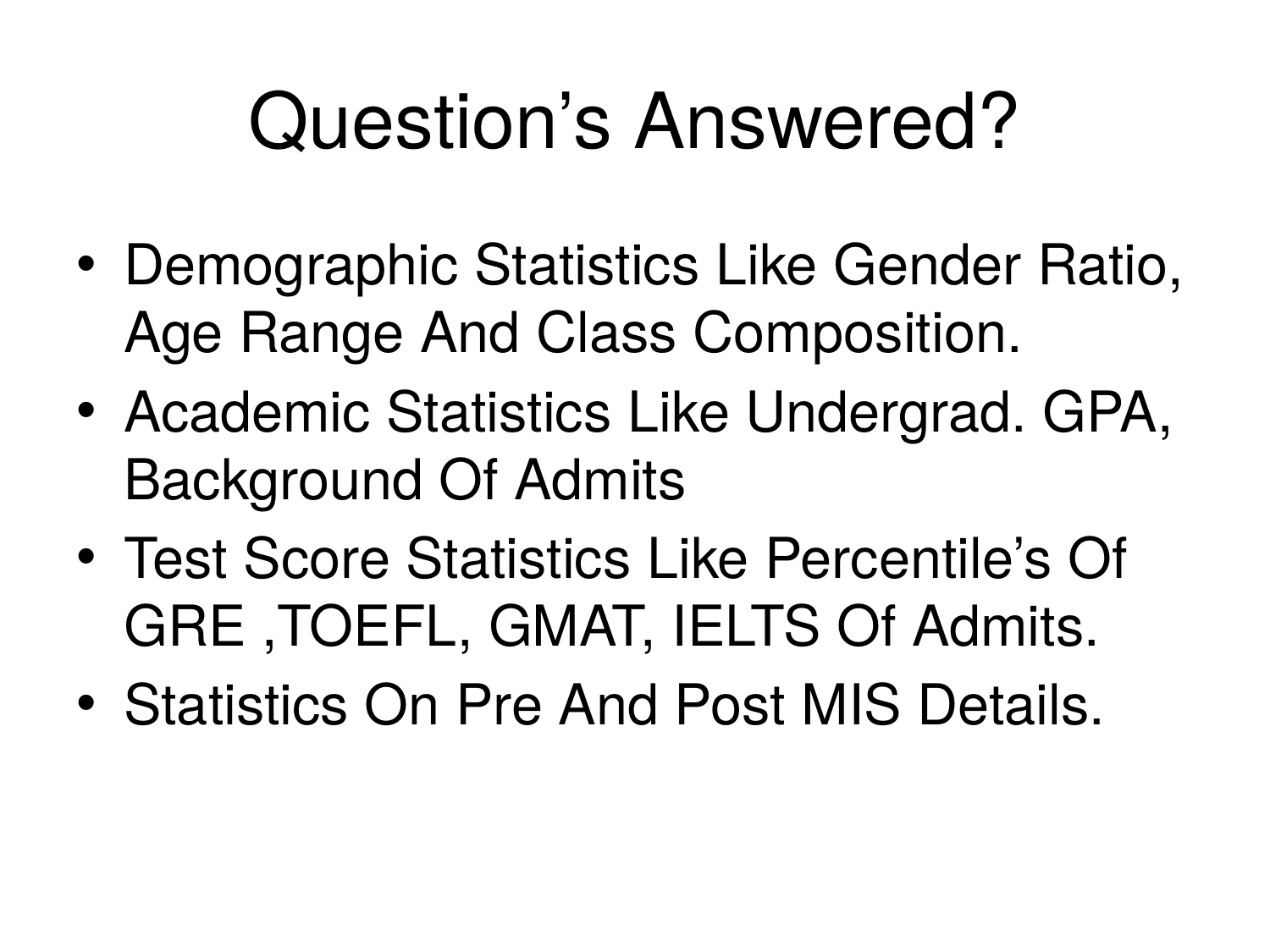

# Question’s Answered?
Demographic Statistics Like Gender Ratio, Age Range And Class Composition.
Academic Statistics Like Undergrad. GPA, Background Of Admits
Test Score Statistics Like Percentile’s Of GRE ,TOEFL, GMAT, IELTS Of Admits.
Statistics On Pre And Post MIS Details.